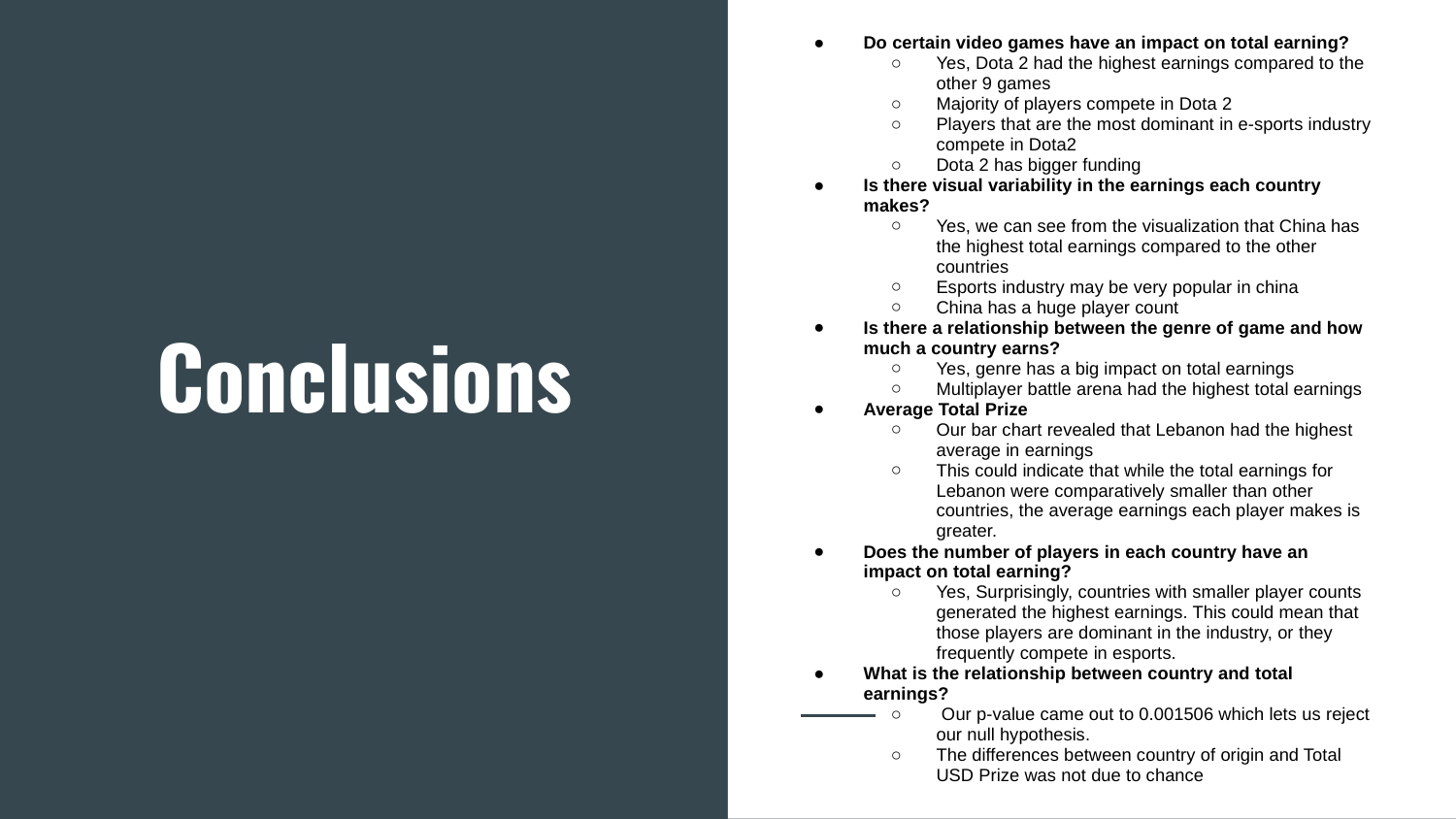

Do certain video games have an impact on total earning?
Yes, Dota 2 had the highest earnings compared to the other 9 games
Majority of players compete in Dota 2
Players that are the most dominant in e-sports industry compete in Dota2
Dota 2 has bigger funding
Is there visual variability in the earnings each country makes?
Yes, we can see from the visualization that China has the highest total earnings compared to the other countries
Esports industry may be very popular in china
China has a huge player count
Is there a relationship between the genre of game and how much a country earns?
Yes, genre has a big impact on total earnings
Multiplayer battle arena had the highest total earnings
Average Total Prize
Our bar chart revealed that Lebanon had the highest average in earnings
This could indicate that while the total earnings for Lebanon were comparatively smaller than other countries, the average earnings each player makes is greater.
Does the number of players in each country have an impact on total earning?
Yes, Surprisingly, countries with smaller player counts generated the highest earnings. This could mean that those players are dominant in the industry, or they frequently compete in esports.
What is the relationship between country and total earnings?
 Our p-value came out to 0.001506 which lets us reject our null hypothesis.
The differences between country of origin and Total USD Prize was not due to chance
# Conclusions